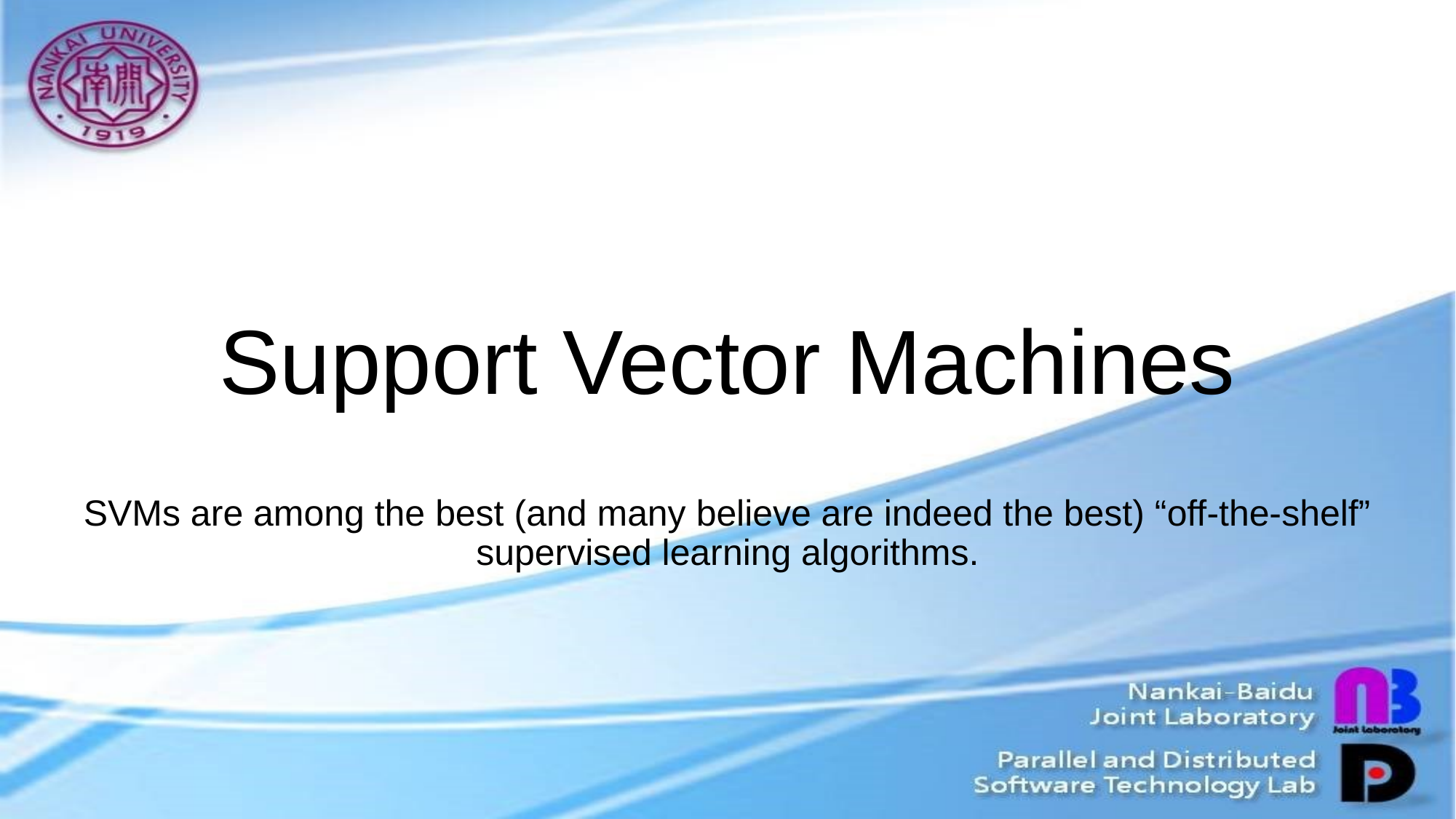

# Support Vector Machines

SVMs are among the best (and many believe are indeed the best) “off-the-shelf” supervised learning algorithms.